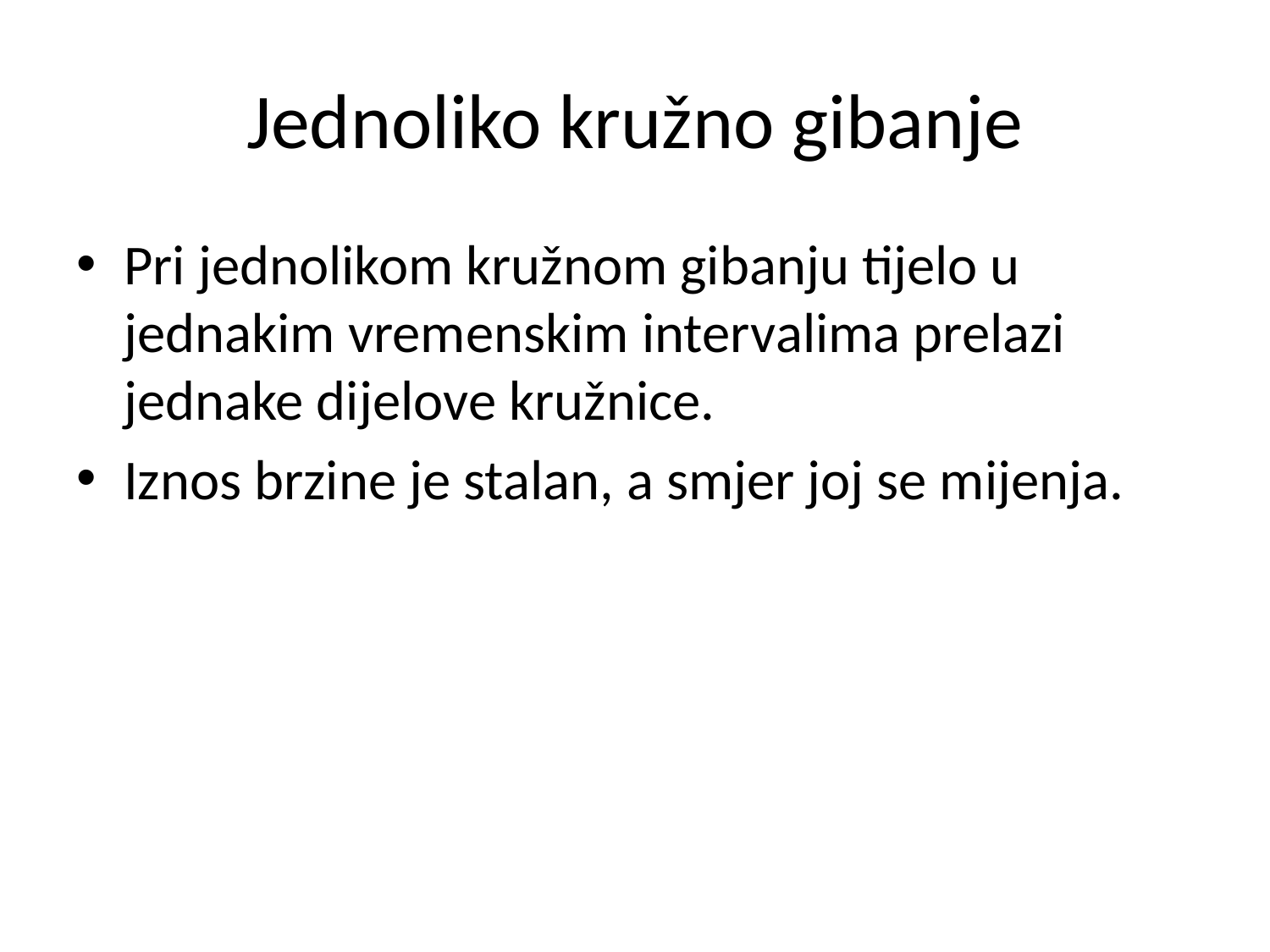

# Jednoliko kružno gibanje
Pri jednolikom kružnom gibanju tijelo u jednakim vremenskim intervalima prelazi jednake dijelove kružnice.
Iznos brzine je stalan, a smjer joj se mijenja.